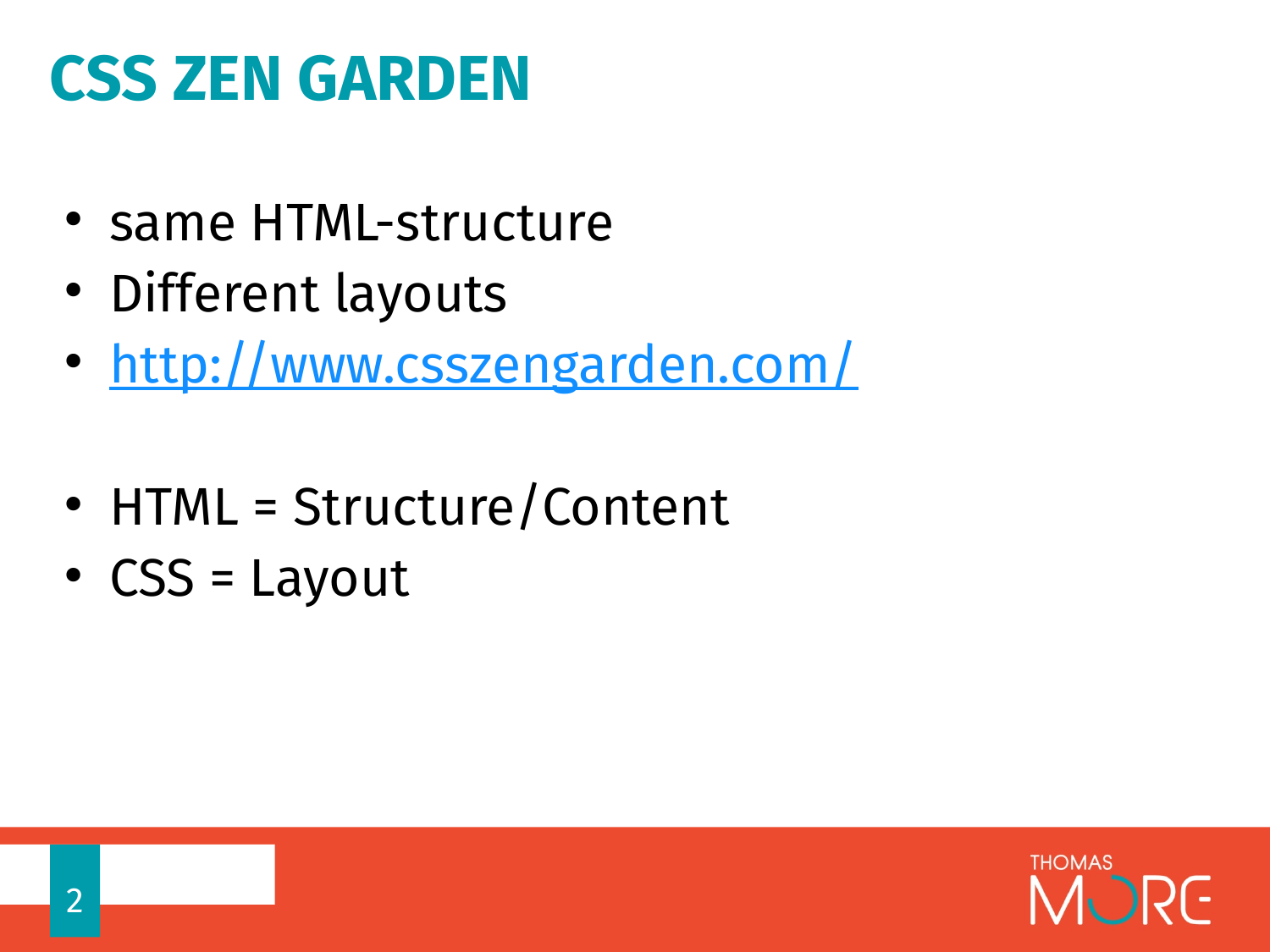

# CSS Zen Garden
same HTML-structure
Different layouts
http://www.csszengarden.com/

HTML = Structure/Content
CSS = Layout

2